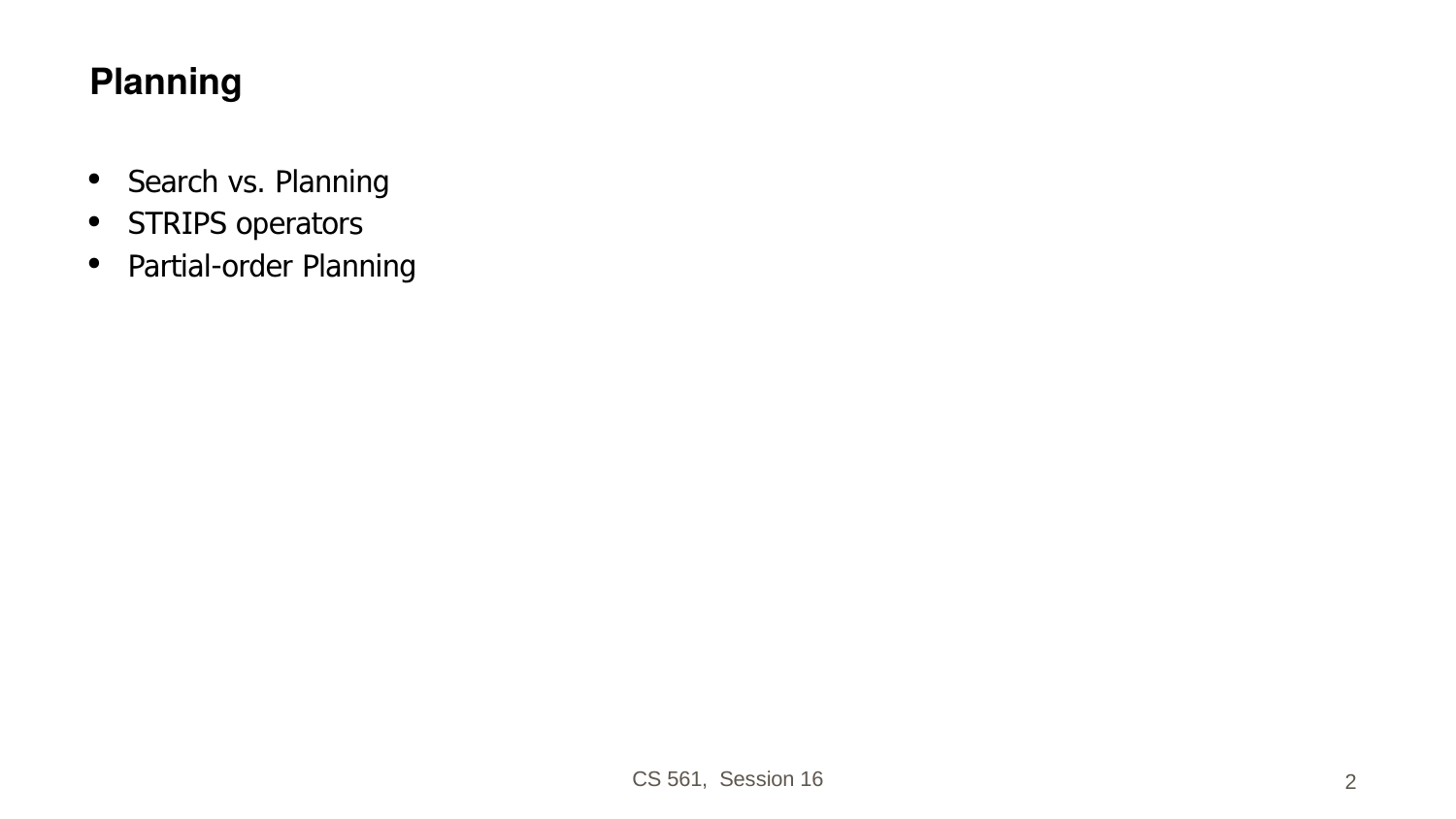

# Planning
Search vs. Planning
STRIPS operators
Partial-order Planning
CS 561,  Session 16
2